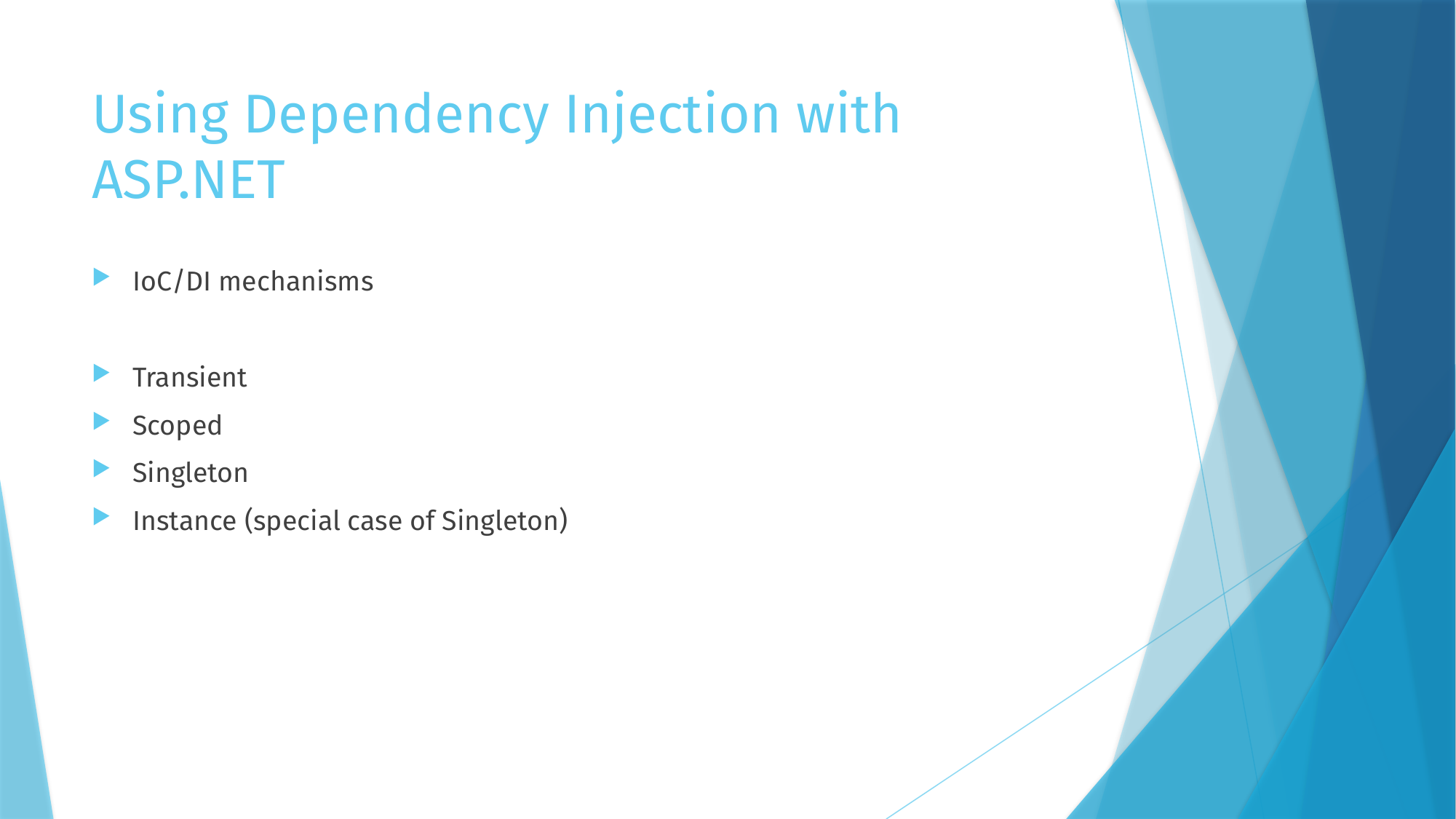

# Using Dependency Injection with ASP.NET
IoC/DI mechanisms

Transient
Scoped
Singleton
Instance (special case of Singleton)